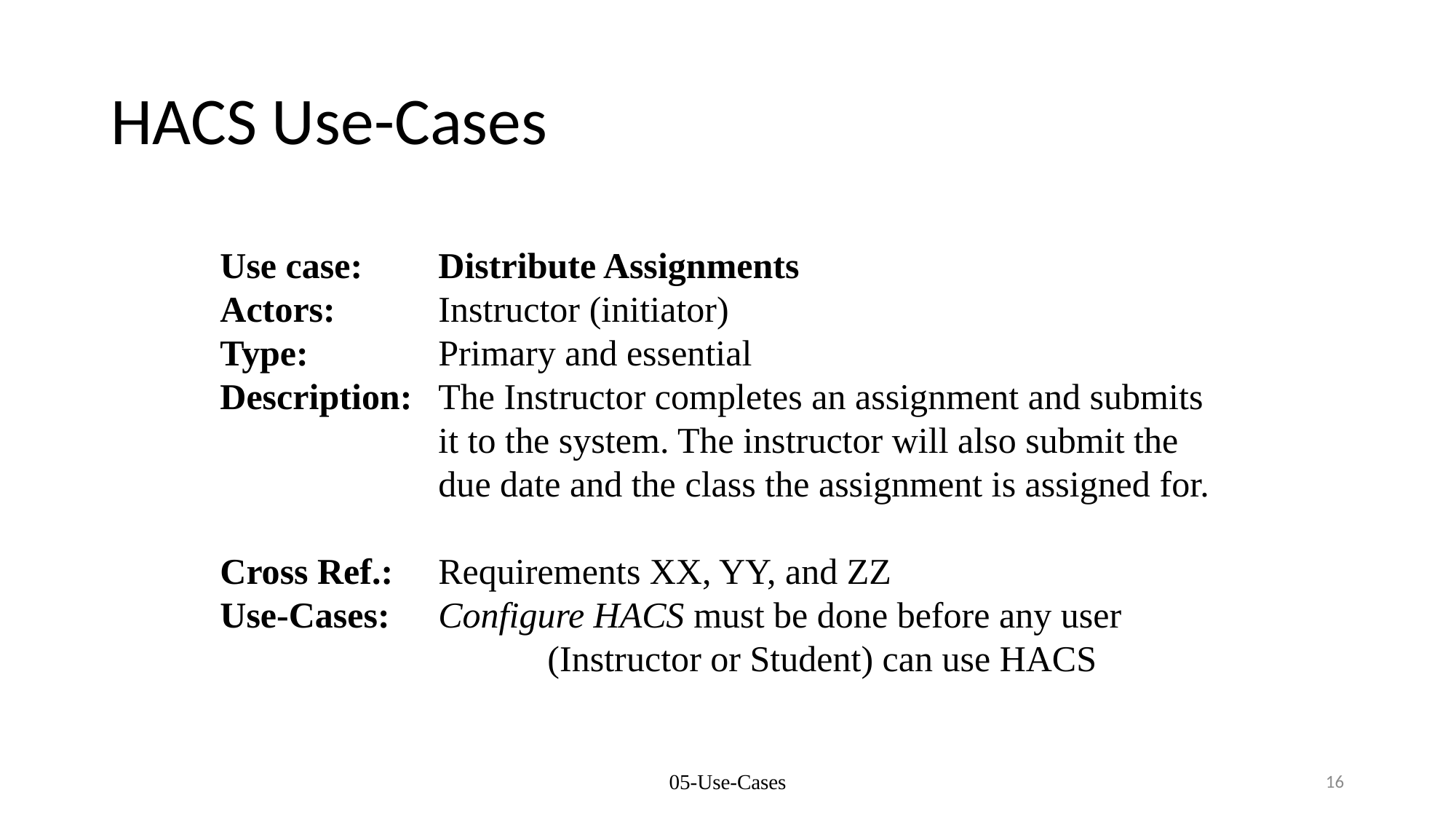

# HACS Use-Cases
Use case:	Distribute Assignments
Actors:	Instructor (initiator)
Type: 		Primary and essential
Description:	The Instructor completes an assignment and submits
		it to the system. The instructor will also submit the
		due date and the class the assignment is assigned for.

Cross Ref.:	Requirements XX, YY, and ZZ
Use-Cases:	Configure HACS must be done before any user
			(Instructor or Student) can use HACS
16
05-Use-Cases